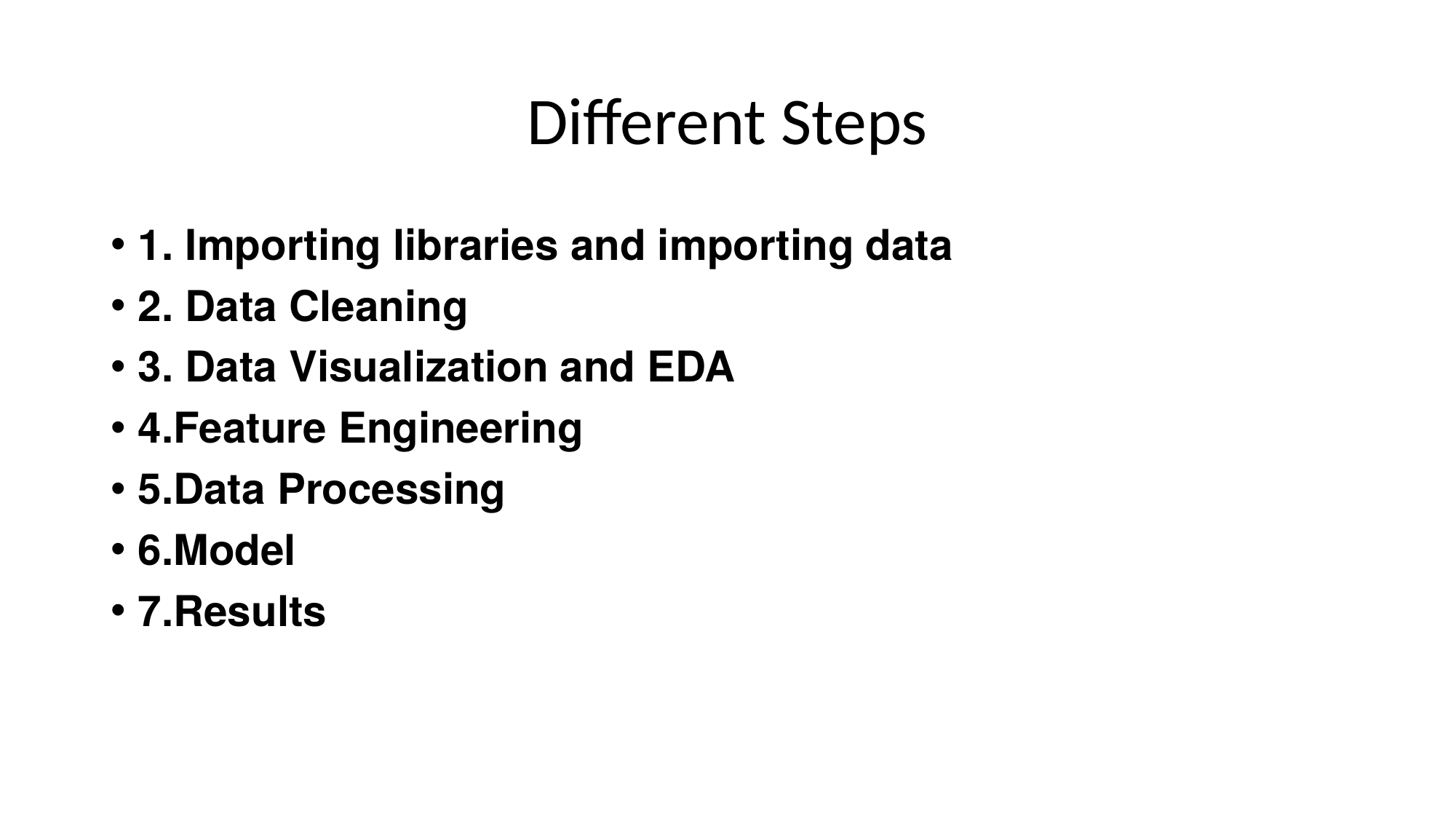

# Different Steps
1. Importing libraries and importing data
2. Data Cleaning
3. Data Visualization and EDA
4.Feature Engineering
5.Data Processing
6.Model
7.Results